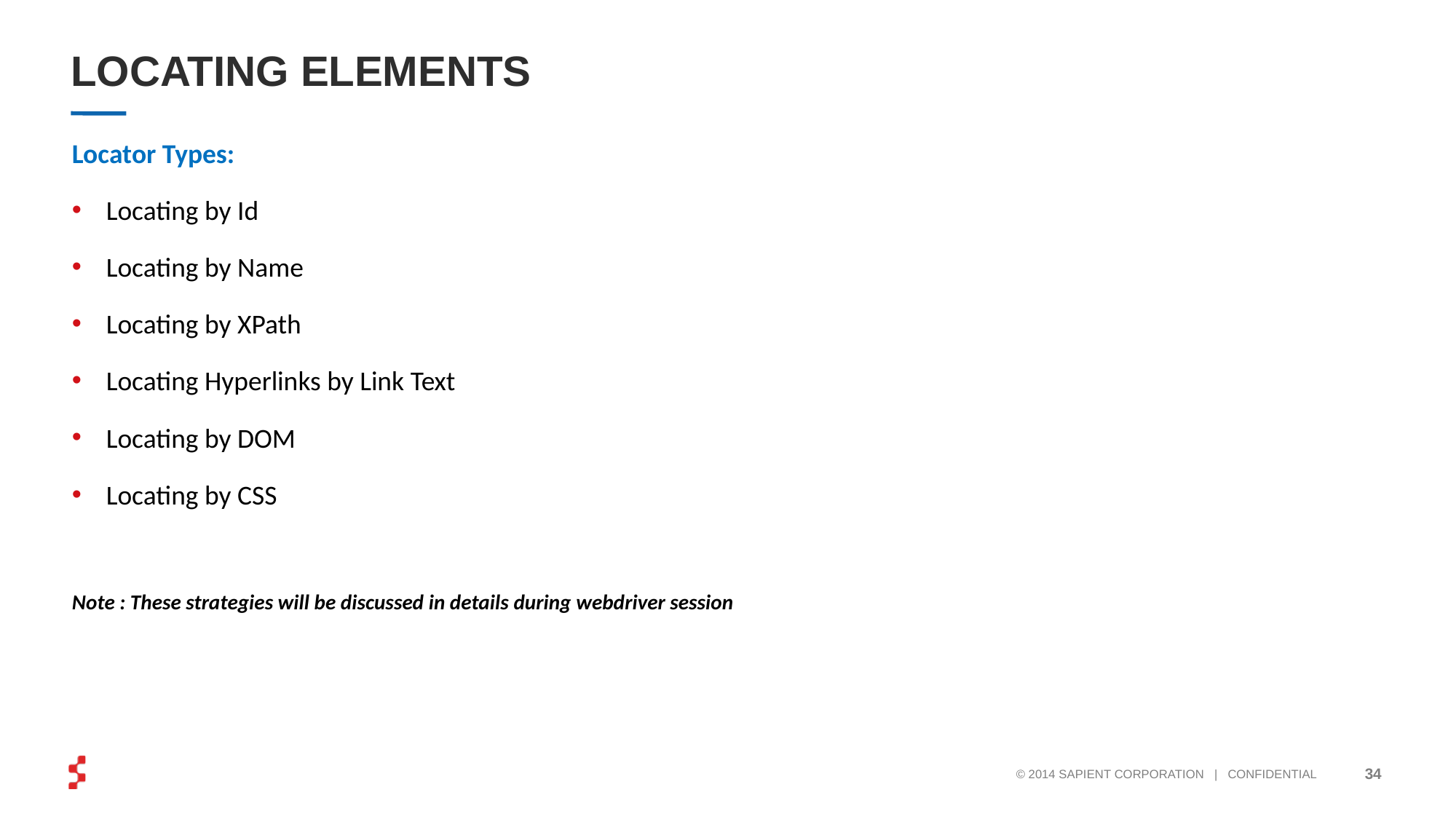

# LOCATING ELEMENTS
Locator Types:
Locating by Id
Locating by Name
Locating by XPath
Locating Hyperlinks by Link Text
Locating by DOM
Locating by CSS

Note : These strategies will be discussed in details during webdriver session